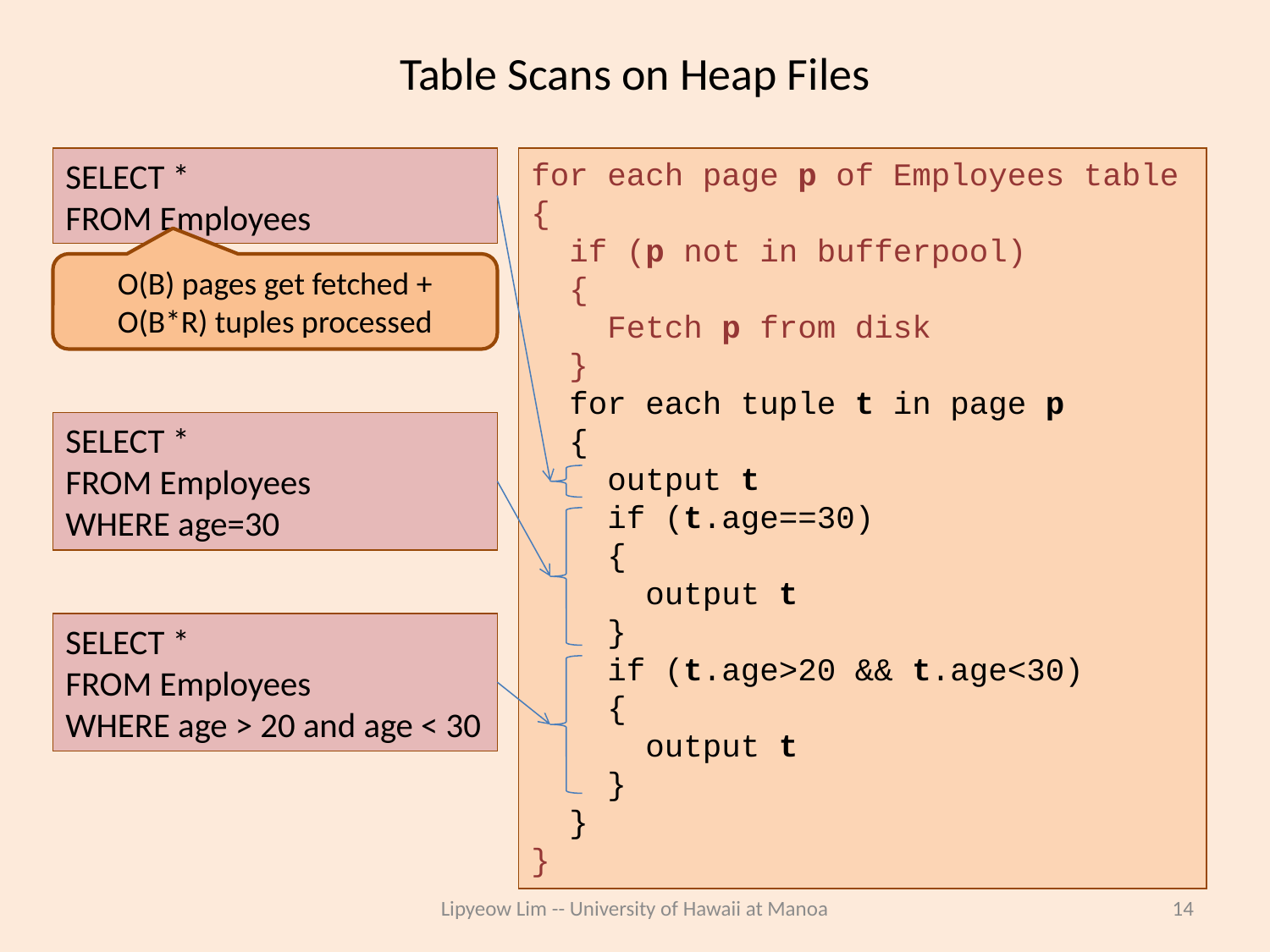

# Table Scans on Heap Files
SELECT *
FROM Employees
for each page p of Employees table
{
  if (p not in bufferpool)
  {
    Fetch p from disk
  }
  for each tuple t in page p
  {
    output t
    if (t.age==30)
    {
      output t
    }
    if (t.age>20 && t.age<30)
    {
      output t
    }
  }
}

O(B) pages get fetched + O(B*R) tuples processed
SELECT *
FROM Employees
WHERE age=30

SELECT *
FROM Employees
WHERE age > 20 and age < 30

Lipyeow Lim -- University of Hawaii at Manoa
14